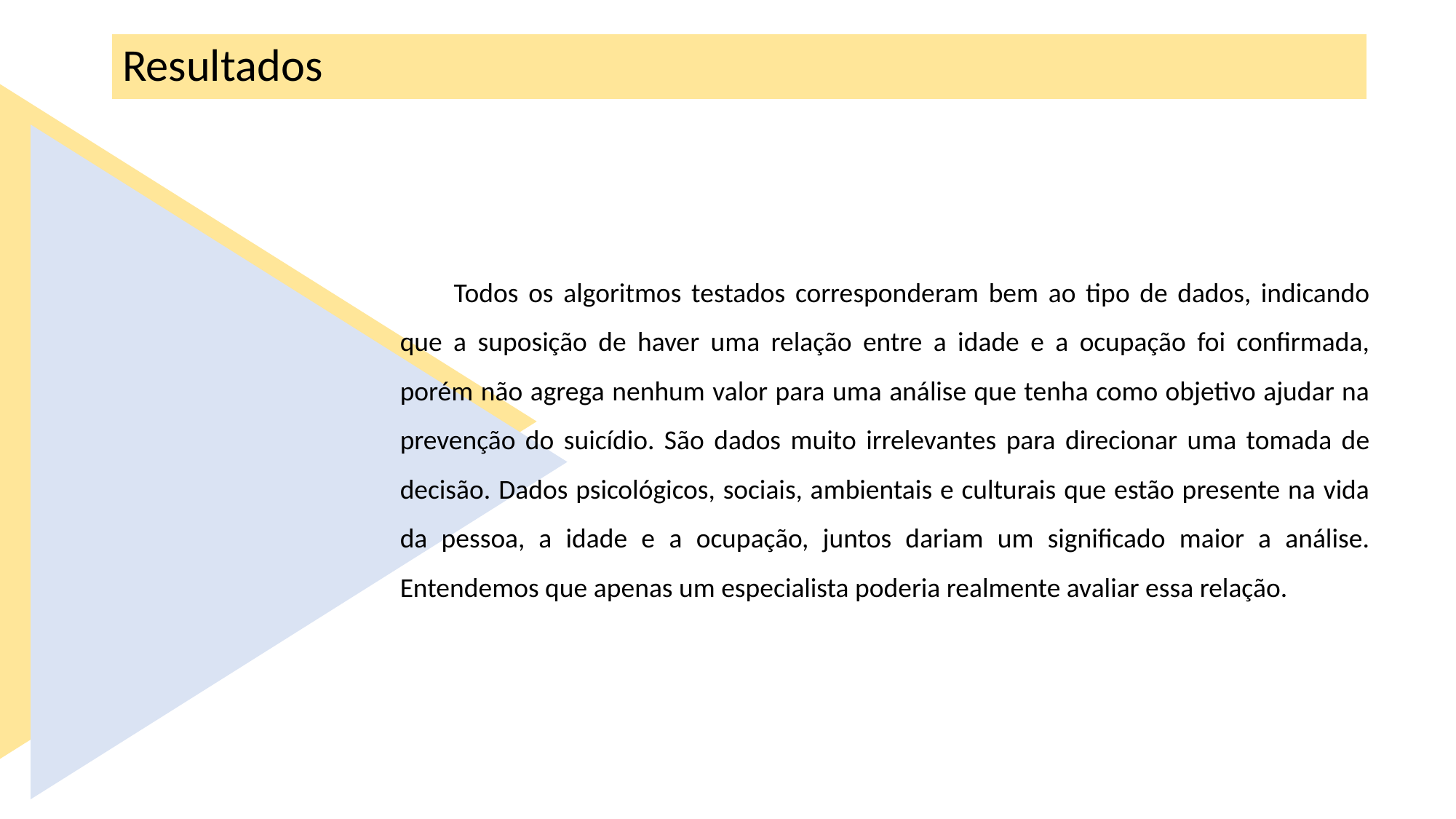

# Resultados

Todos os algoritmos testados corresponderam bem ao tipo de dados, indicando que a suposição de haver uma relação entre a idade e a ocupação foi confirmada, porém não agrega nenhum valor para uma análise que tenha como objetivo ajudar na prevenção do suicídio. São dados muito irrelevantes para direcionar uma tomada de decisão. Dados psicológicos, sociais, ambientais e culturais que estão presente na vida da pessoa, a idade e a ocupação, juntos dariam um significado maior a análise. Entendemos que apenas um especialista poderia realmente avaliar essa relação.